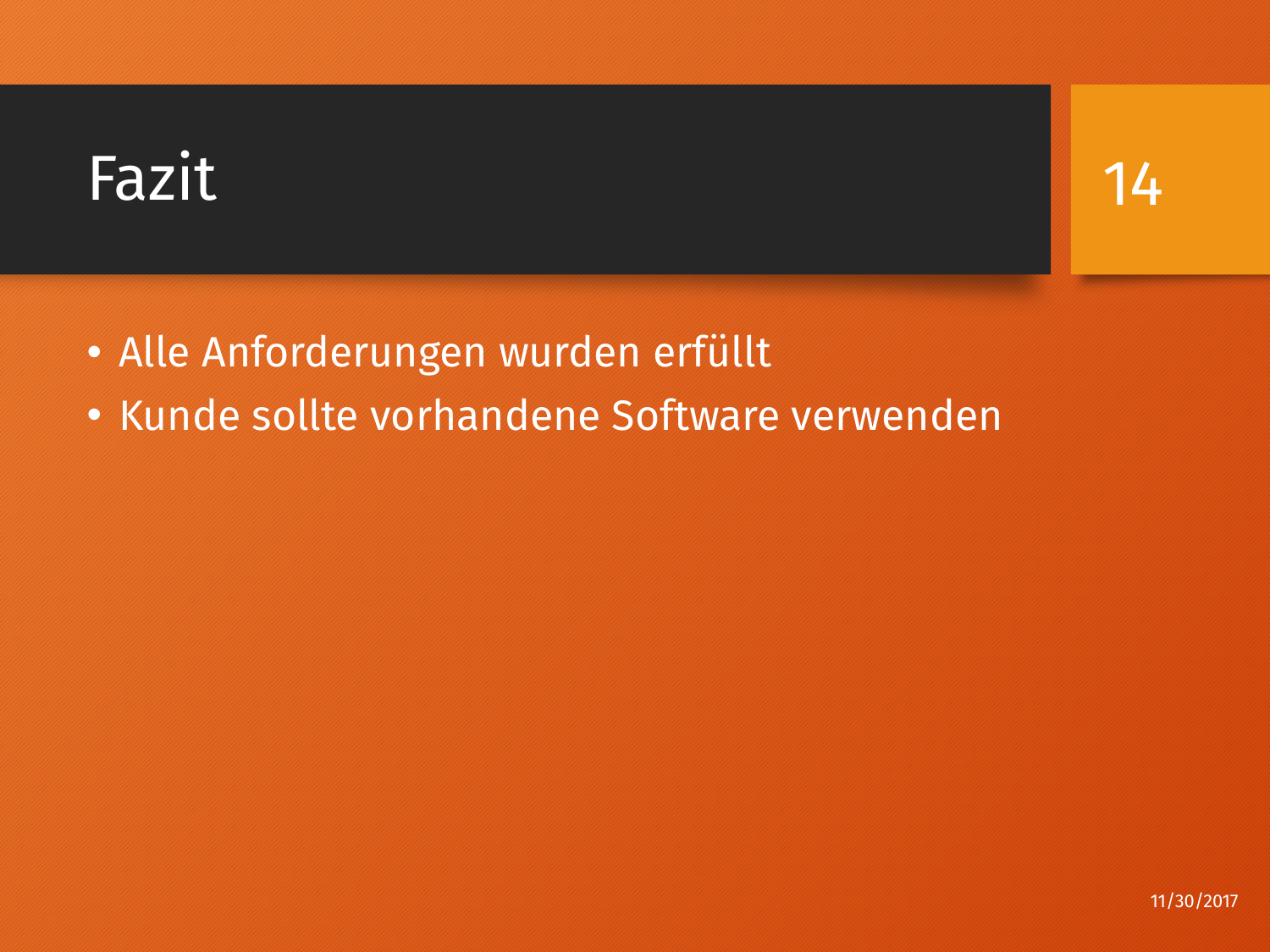

# Fazit
14
Alle Anforderungen wurden erfüllt
Kunde sollte vorhandene Software verwenden
11/30/2017